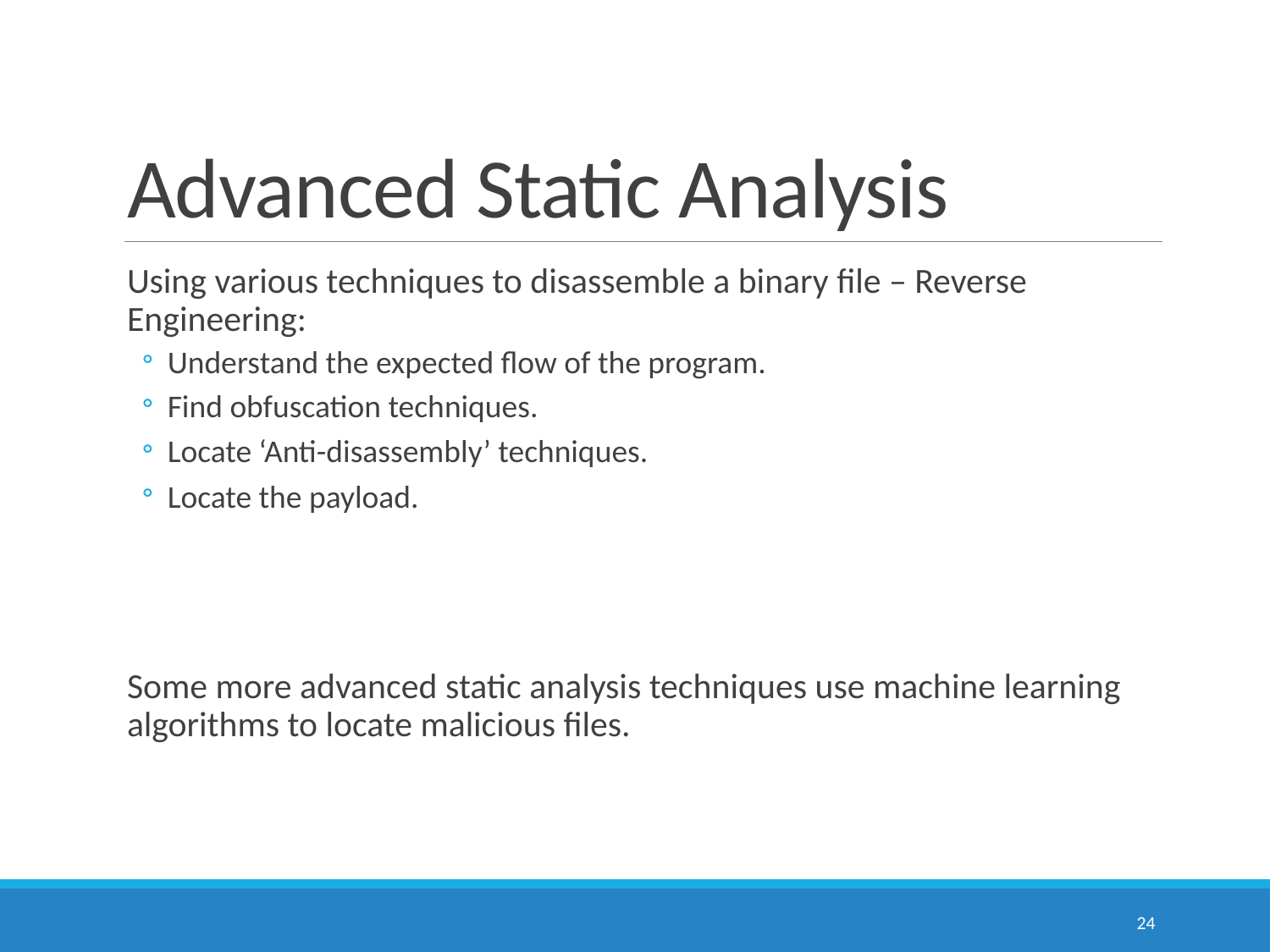

# Advanced Static Analysis
Using various techniques to disassemble a binary file – Reverse Engineering:
Understand the expected flow of the program.
Find obfuscation techniques.
Locate ‘Anti-disassembly’ techniques.
Locate the payload.

Some more advanced static analysis techniques use machine learning algorithms to locate malicious files.
24